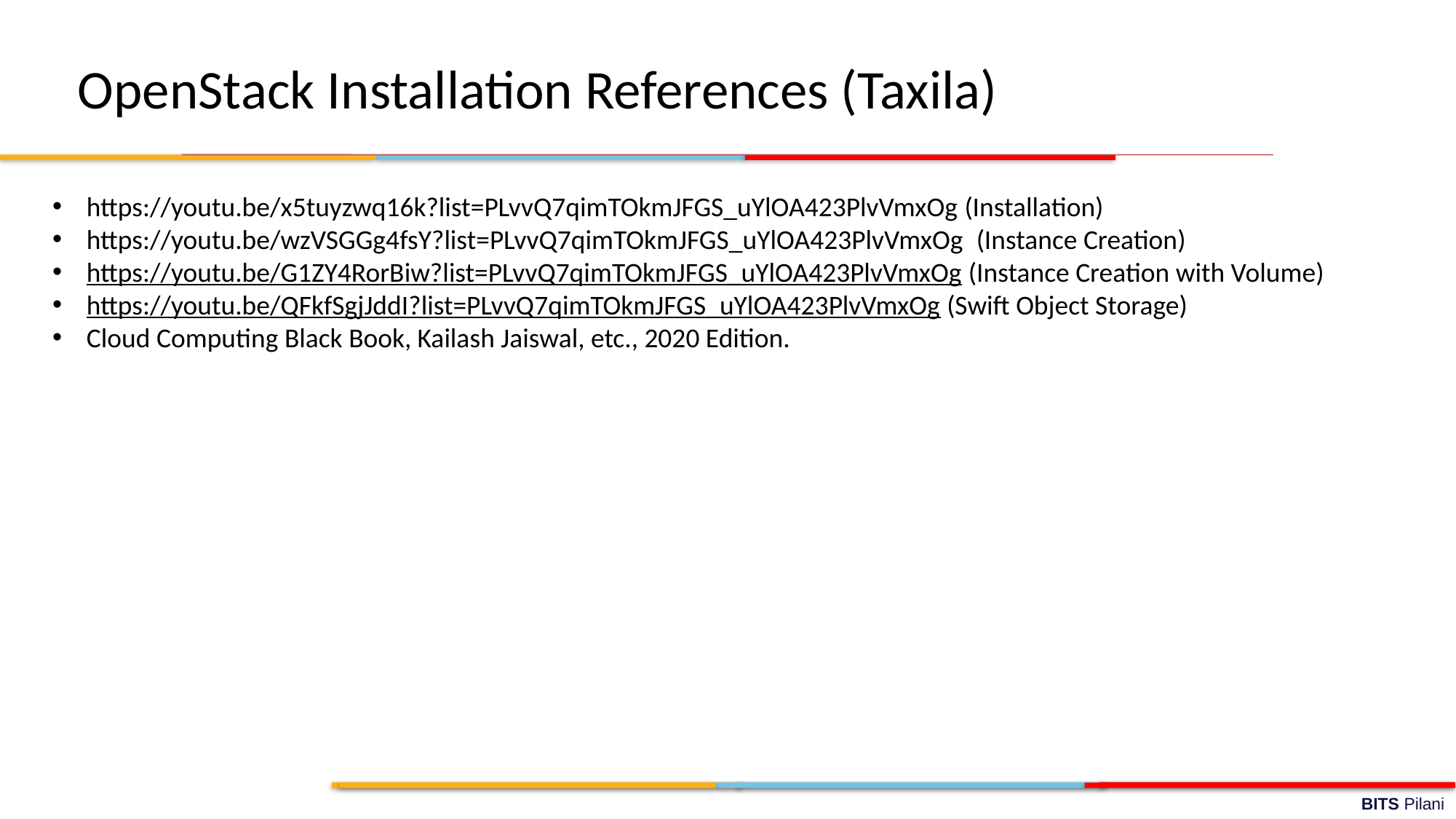

OpenStack Installation References (Taxila)
https://youtu.be/x5tuyzwq16k?list=PLvvQ7qimTOkmJFGS_uYlOA423PlvVmxOg (Installation)
https://youtu.be/wzVSGGg4fsY?list=PLvvQ7qimTOkmJFGS_uYlOA423PlvVmxOg  (Instance Creation)
https://youtu.be/G1ZY4RorBiw?list=PLvvQ7qimTOkmJFGS_uYlOA423PlvVmxOg (Instance Creation with Volume)
https://youtu.be/QFkfSgjJddI?list=PLvvQ7qimTOkmJFGS_uYlOA423PlvVmxOg (Swift Object Storage)
Cloud Computing Black Book, Kailash Jaiswal, etc., 2020 Edition.